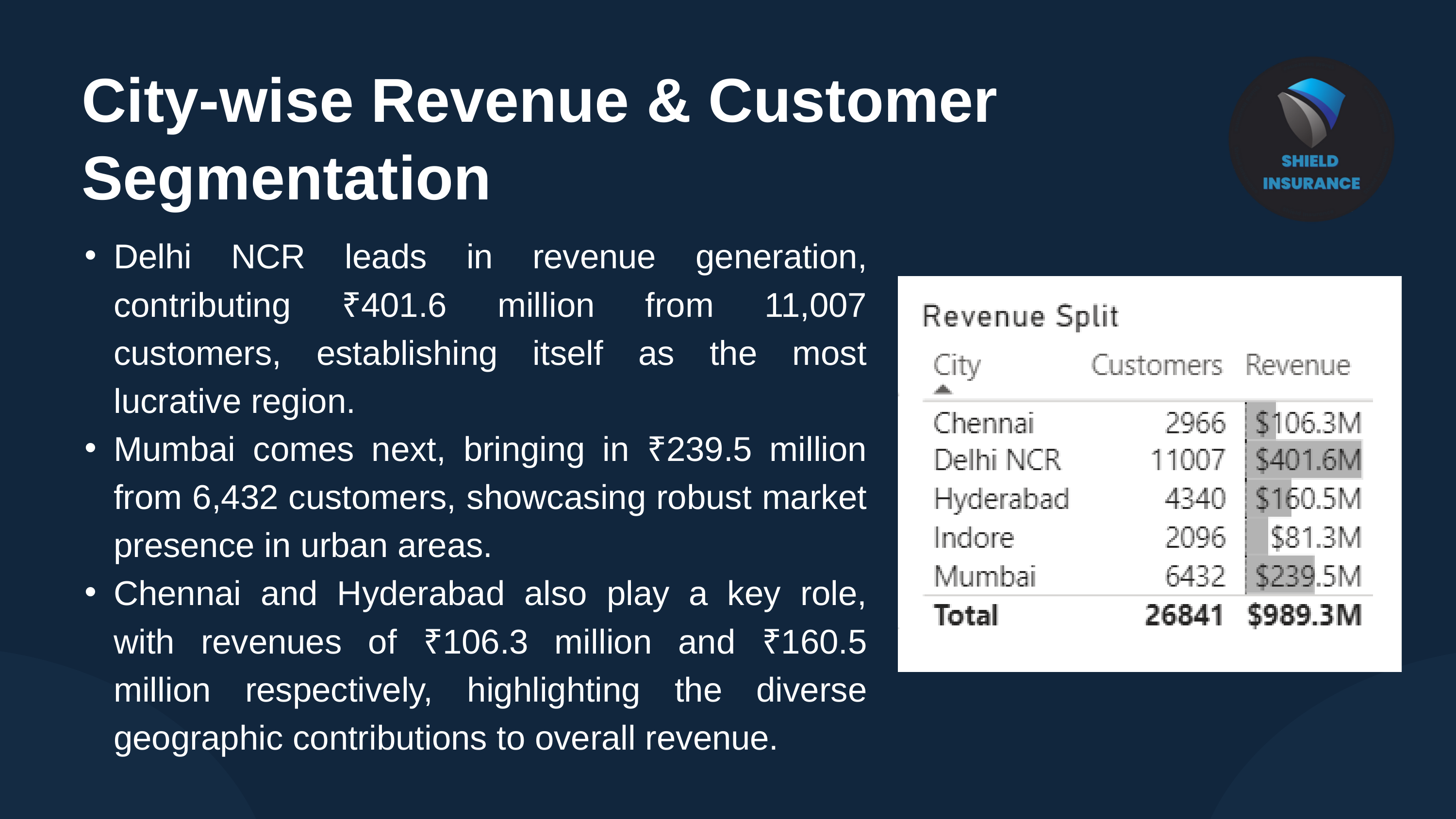

City-wise Revenue & Customer Segmentation
Delhi NCR leads in revenue generation, contributing ₹401.6 million from 11,007 customers, establishing itself as the most lucrative region.
Mumbai comes next, bringing in ₹239.5 million from 6,432 customers, showcasing robust market presence in urban areas.
Chennai and Hyderabad also play a key role, with revenues of ₹106.3 million and ₹160.5 million respectively, highlighting the diverse geographic contributions to overall revenue.